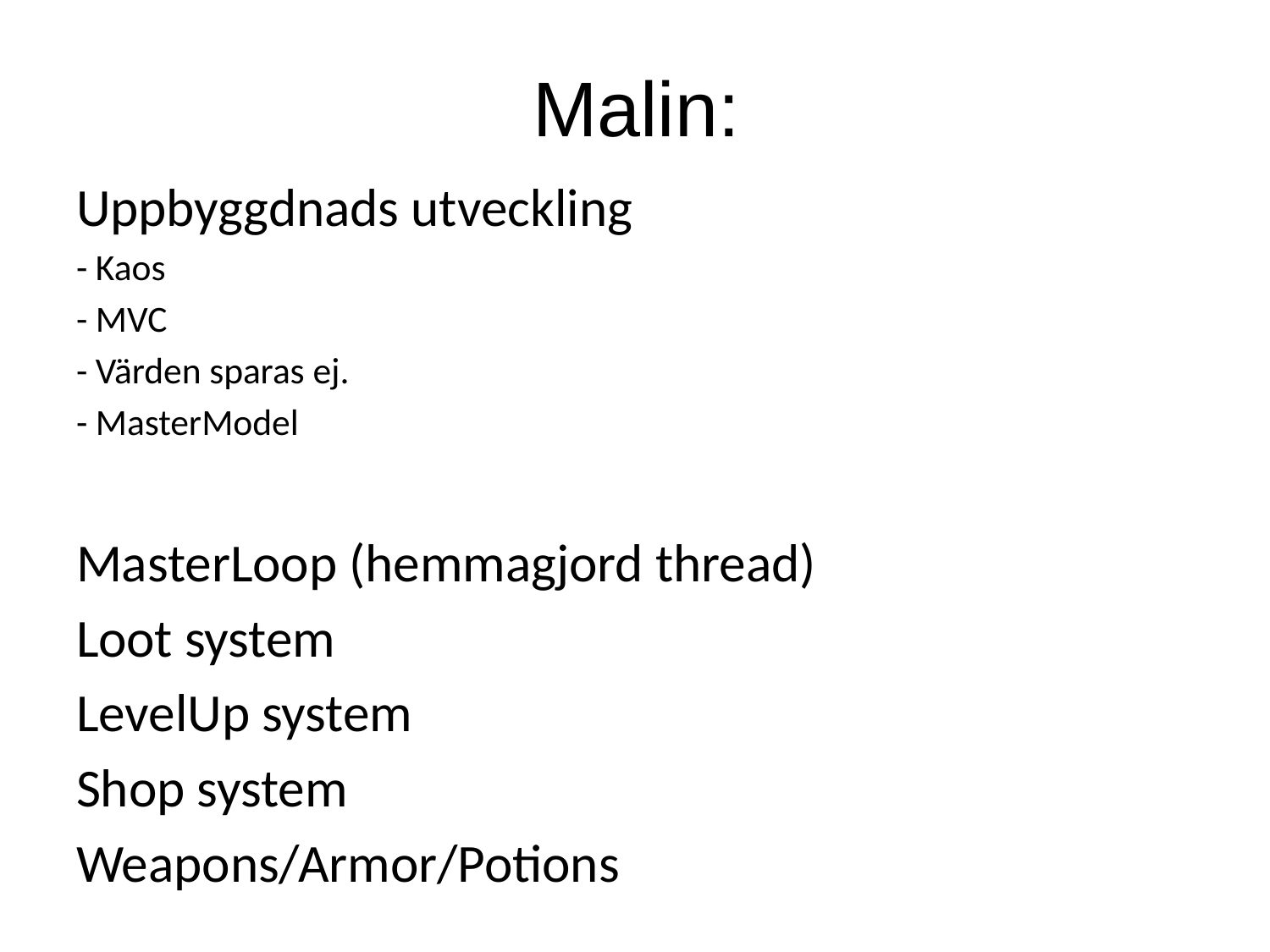

# Malin:
Uppbyggdnads utveckling
- Kaos
- MVC
- Värden sparas ej.
- MasterModel

MasterLoop (hemmagjord thread)
Loot system
LevelUp system
Shop system
Weapons/Armor/Potions